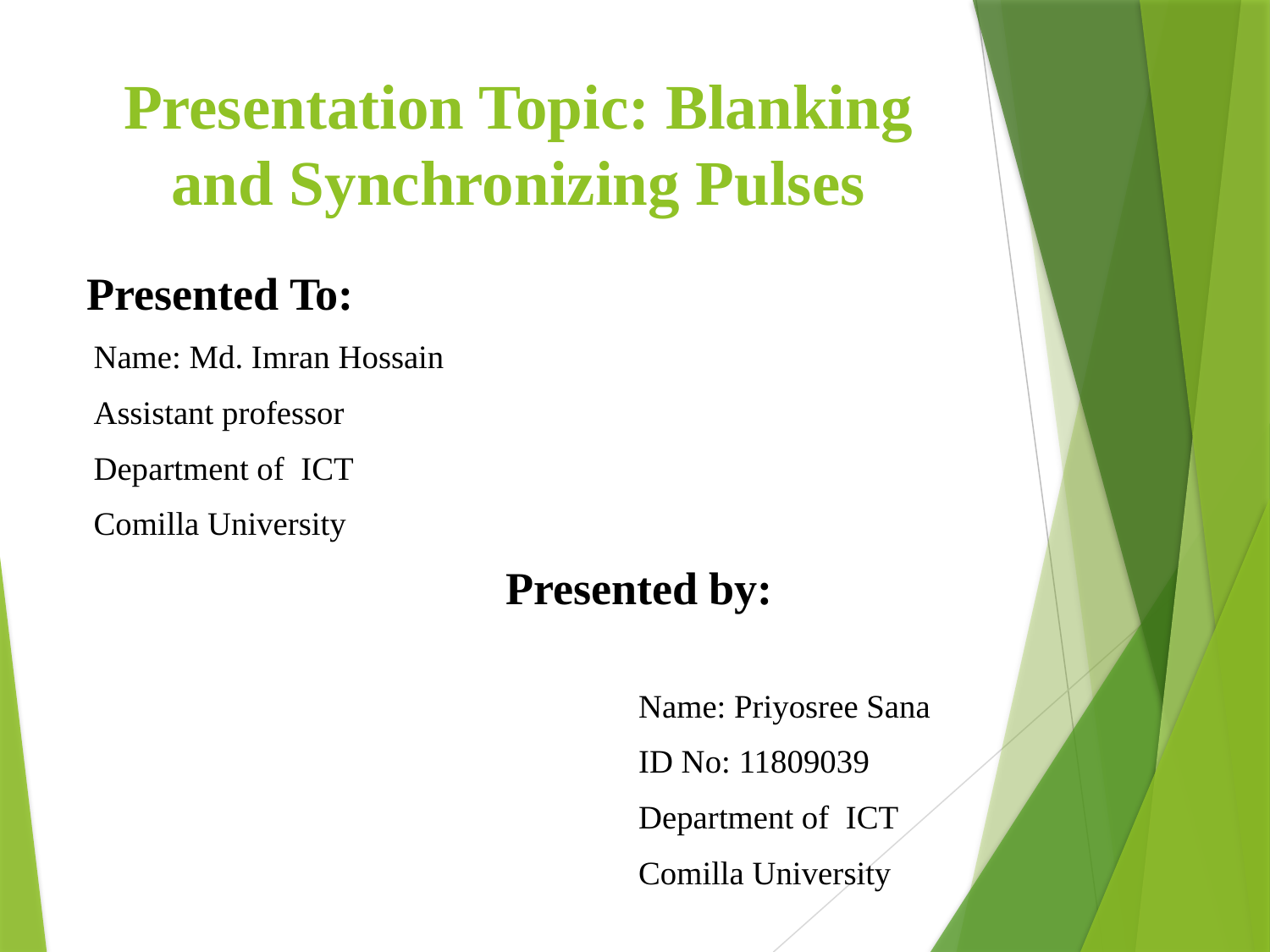

# Presentation Topic: Blanking and Synchronizing Pulses
   Presented To:
     Name: Md. Imran Hossain
     Assistant professor
     Department of  ICT
     Comilla University
                                          Presented by:
                                                                       Name: Priyosree Sana
                                                                       ID No: 11809039
                                                                       Department of  ICT
                                                                       Comilla University